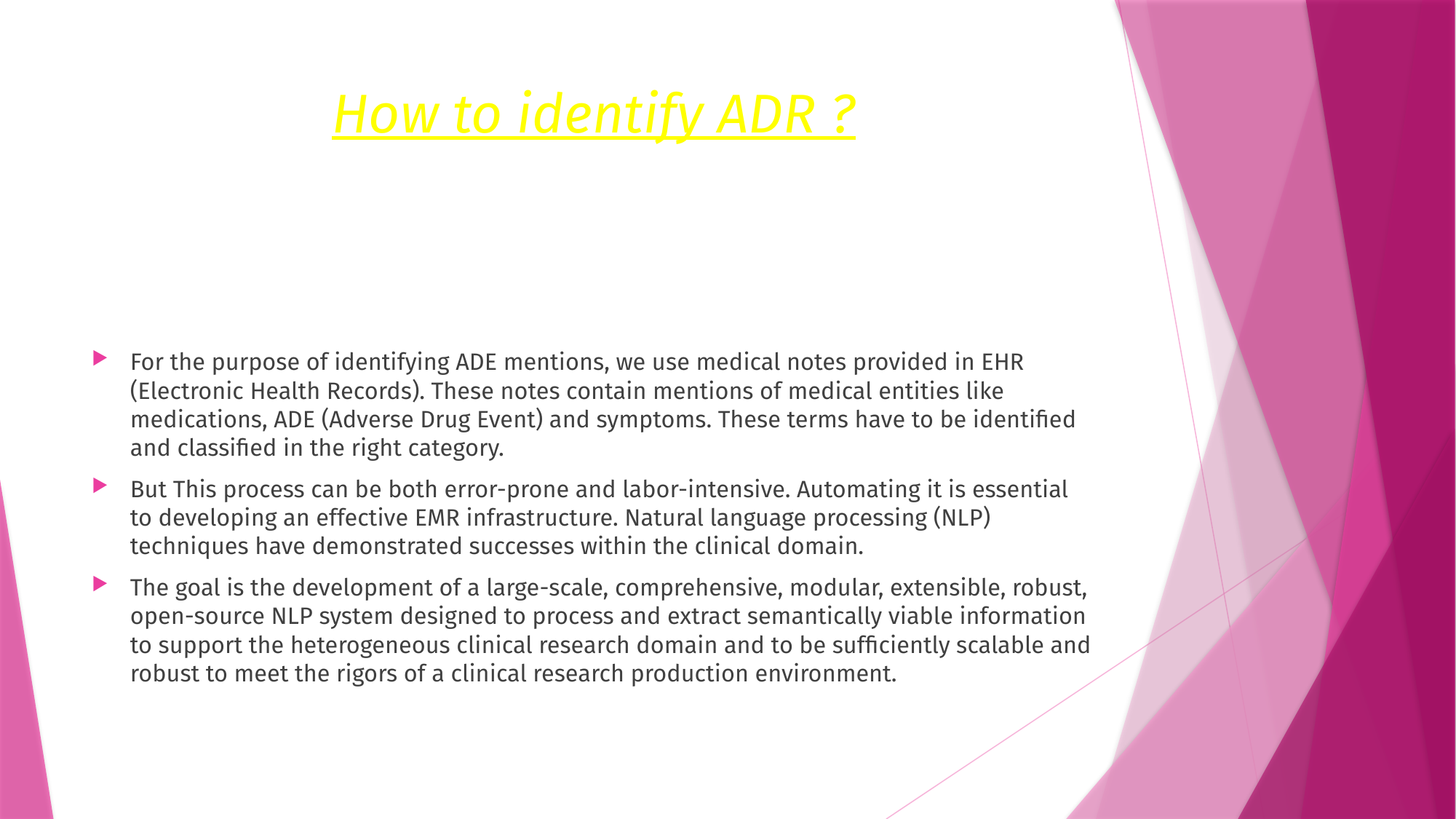

# How to identify ADR ?

For the purpose of identifying ADE mentions, we use medical notes provided in EHR (Electronic Health Records). These notes contain mentions of medical entities like medications, ADE (Adverse Drug Event) and symptoms. These terms have to be identified and classified in the right category.
But This process can be both error-prone and labor-intensive. Automating it is essential to developing an effective EMR infrastructure. Natural language processing (NLP) techniques have demonstrated successes within the clinical domain.
The goal is the development of a large-scale, comprehensive, modular, extensible, robust, open-source NLP system designed to process and extract semantically viable information to support the heterogeneous clinical research domain and to be sufficiently scalable and robust to meet the rigors of a clinical research production environment.